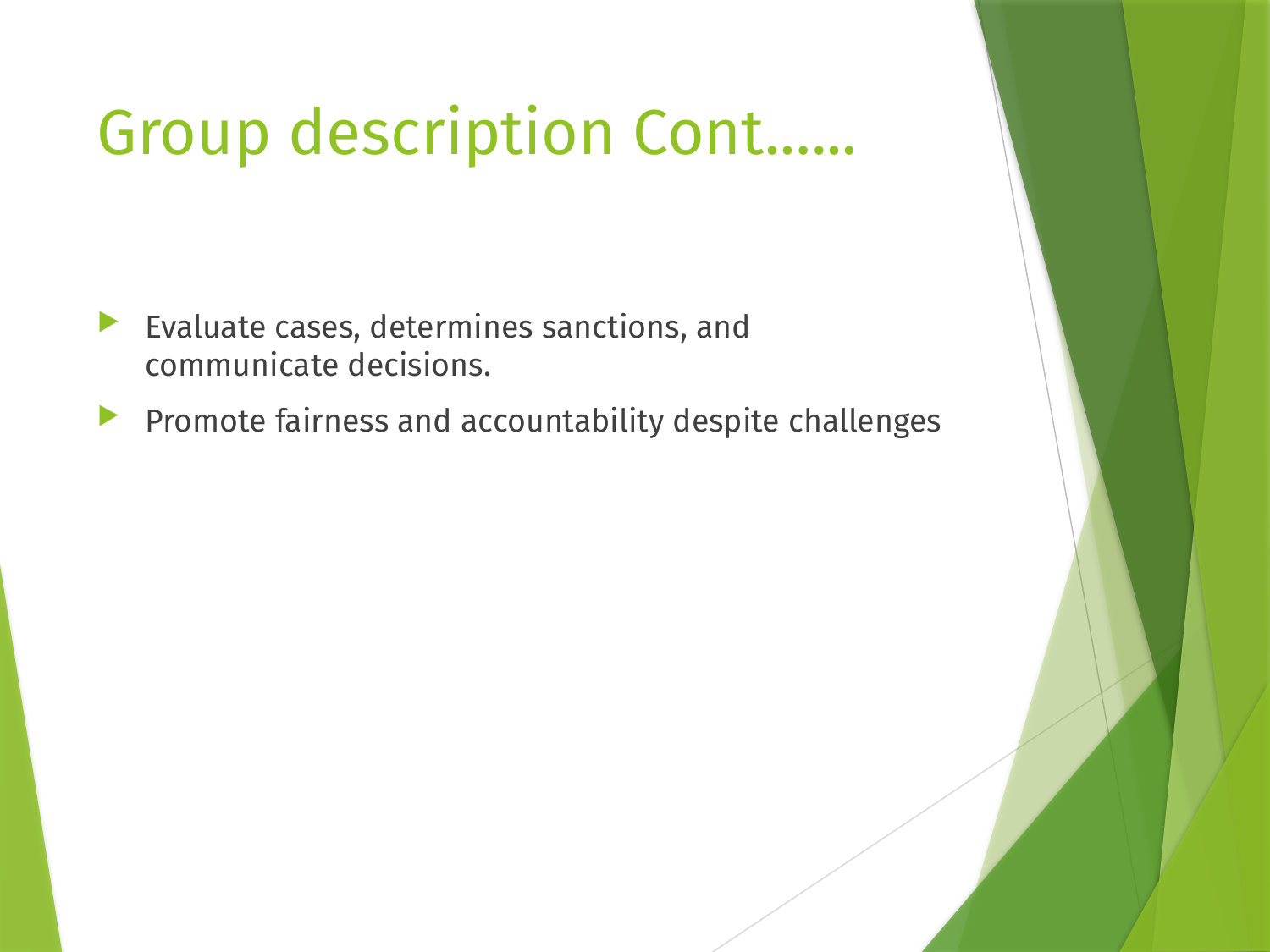

# Group description Cont.…..
Evaluate cases, determines sanctions, and communicate decisions.
Promote fairness and accountability despite challenges